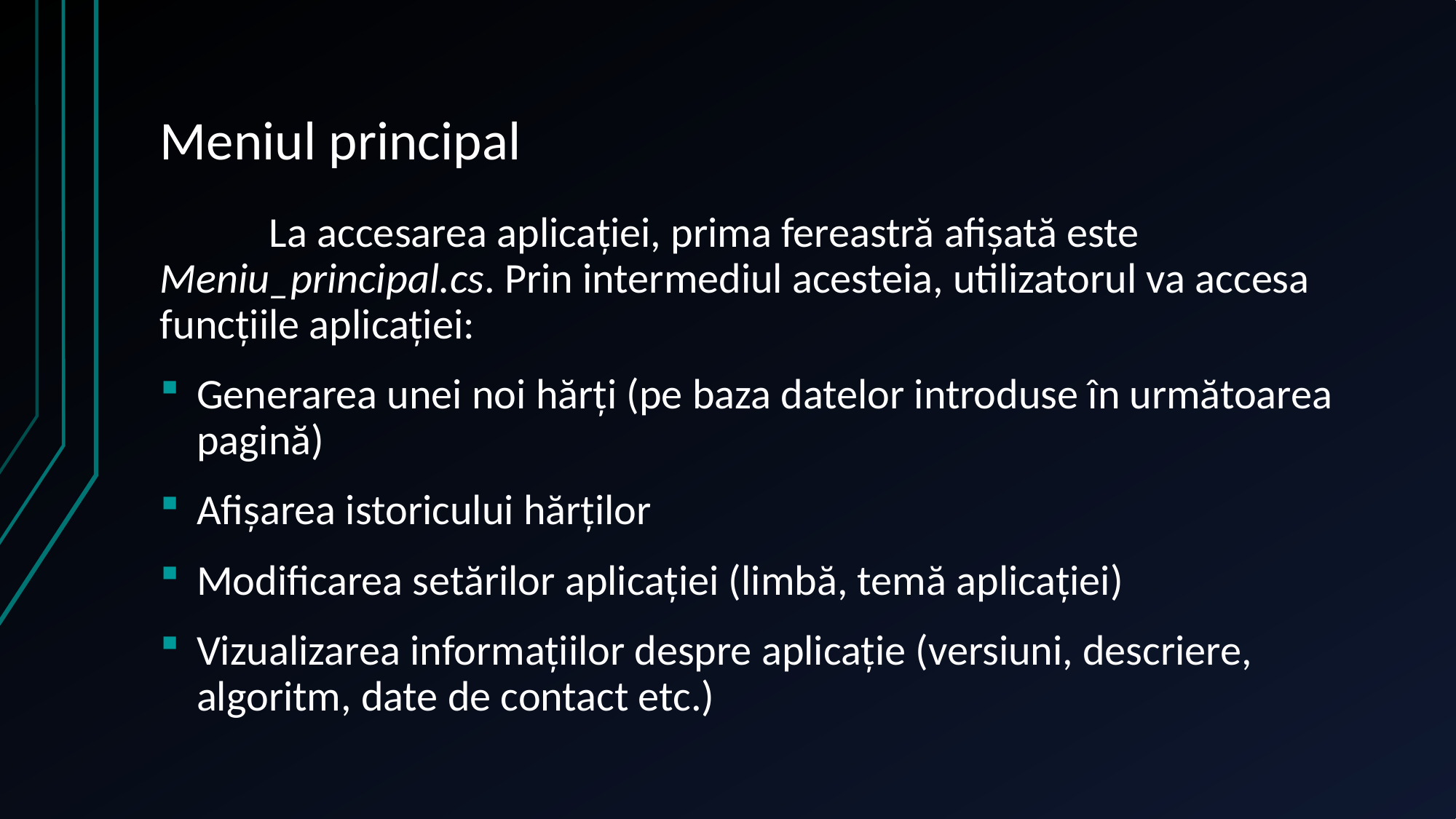

# Meniul principal
	La accesarea aplicației, prima fereastră afișată este Meniu_principal.cs. Prin intermediul acesteia, utilizatorul va accesa funcțiile aplicației:
Generarea unei noi hărți (pe baza datelor introduse în următoarea pagină)
Afișarea istoricului hărților
Modificarea setărilor aplicației (limbă, temă aplicației)
Vizualizarea informațiilor despre aplicație (versiuni, descriere, algoritm, date de contact etc.)